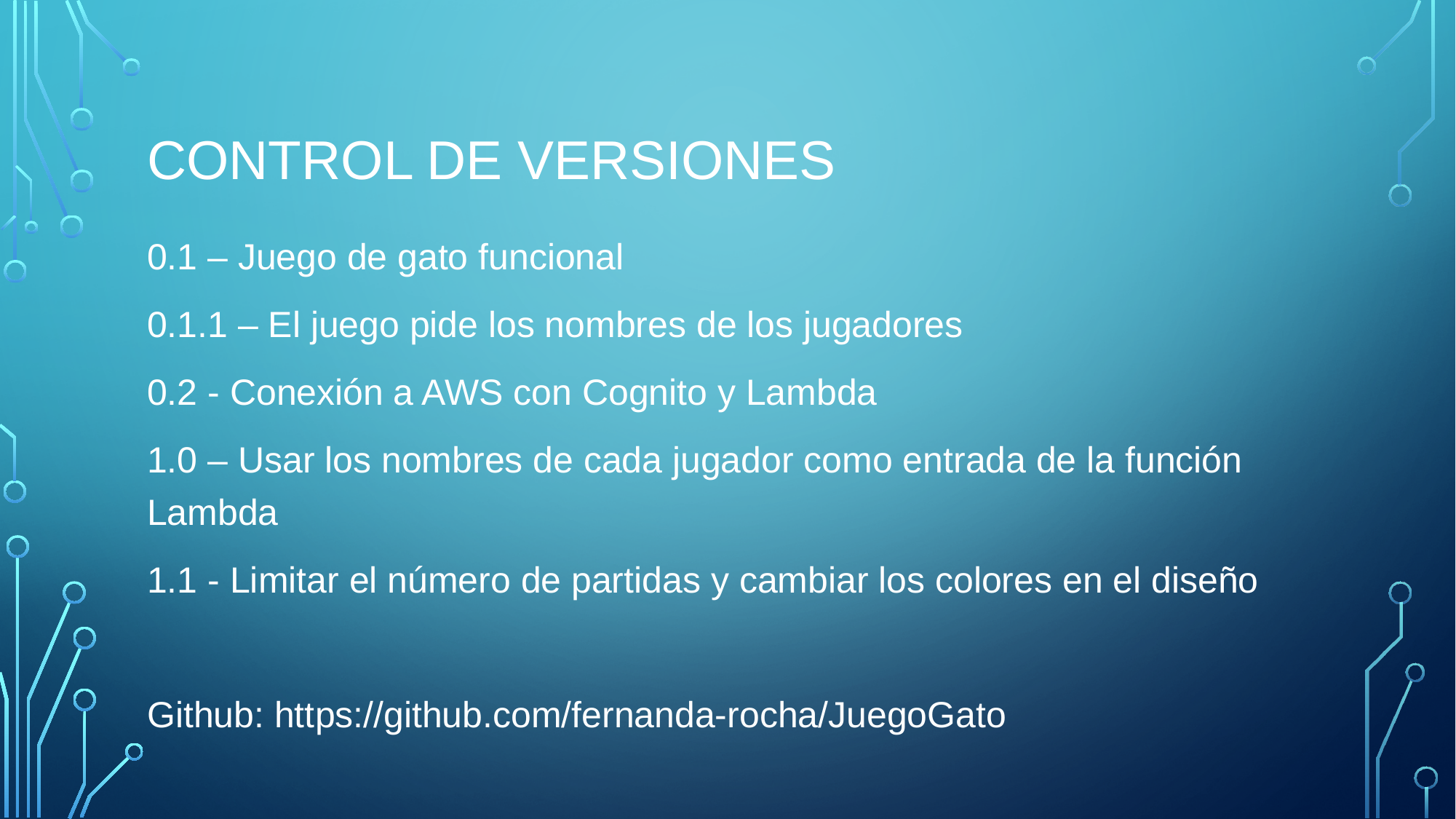

# Control de versiones
0.1 – Juego de gato funcional
0.1.1 – El juego pide los nombres de los jugadores
0.2 - Conexión a AWS con Cognito y Lambda
1.0 – Usar los nombres de cada jugador como entrada de la función Lambda
1.1 - Limitar el número de partidas y cambiar los colores en el diseño

Github: https://github.com/fernanda-rocha/JuegoGato